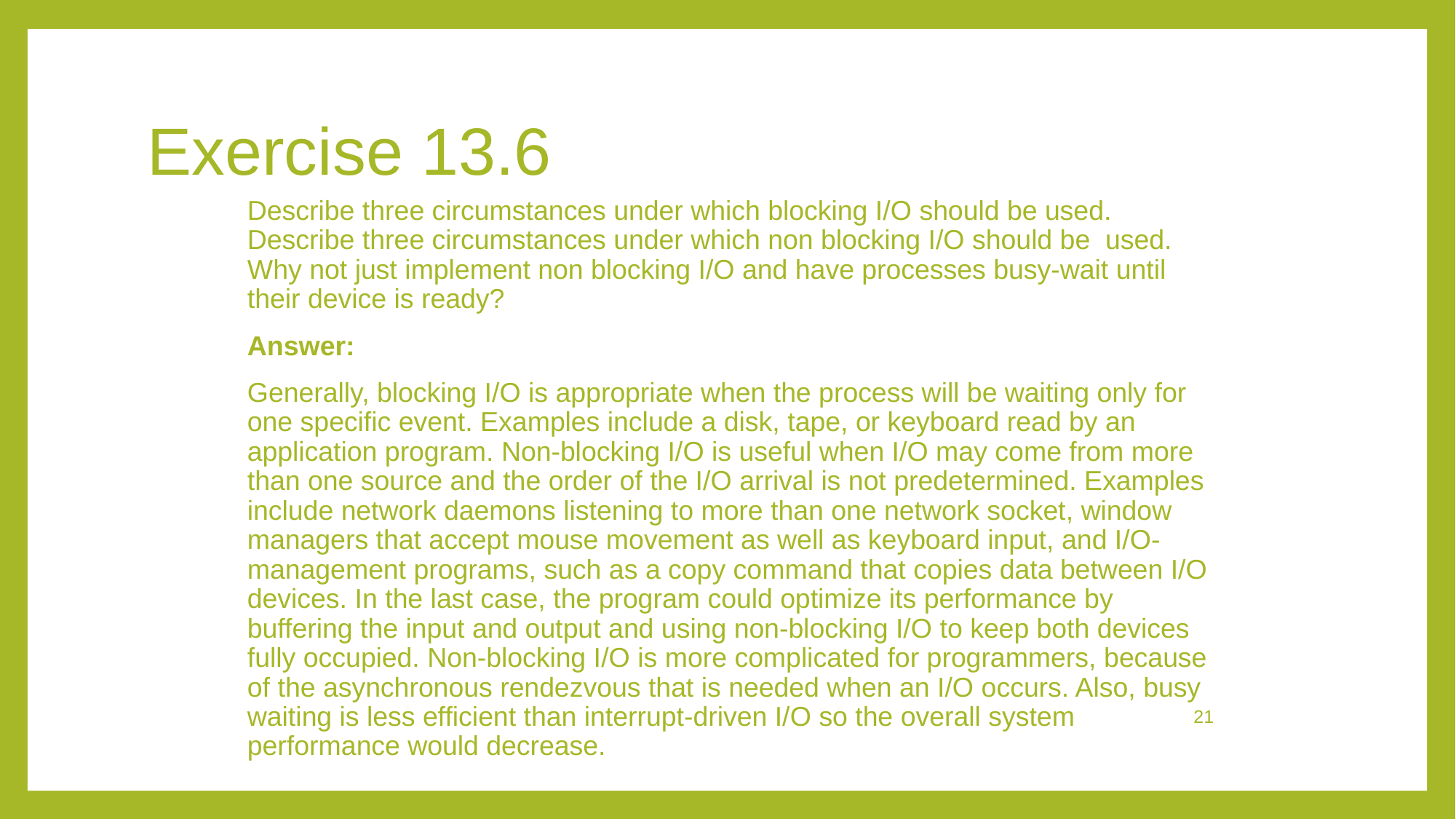

# Exercise 13.6
Describe three circumstances under which blocking I/O should be used. Describe three circumstances under which non blocking I/O should be  used. Why not just implement non blocking I/O and have processes busy-wait until their device is ready?
Answer:
Generally, blocking I/O is appropriate when the process will be waiting only for one specific event. Examples include a disk, tape, or keyboard read by an application program. Non-blocking I/O is useful when I/O may come from more than one source and the order of the I/O arrival is not predetermined. Examples include network daemons listening to more than one network socket, window managers that accept mouse movement as well as keyboard input, and I/O-management programs, such as a copy command that copies data between I/O devices. In the last case, the program could optimize its performance by buffering the input and output and using non-blocking I/O to keep both devices fully occupied. Non-blocking I/O is more complicated for programmers, because of the asynchronous rendezvous that is needed when an I/O occurs. Also, busy waiting is less efficient than interrupt-driven I/O so the overall system performance would decrease.
21